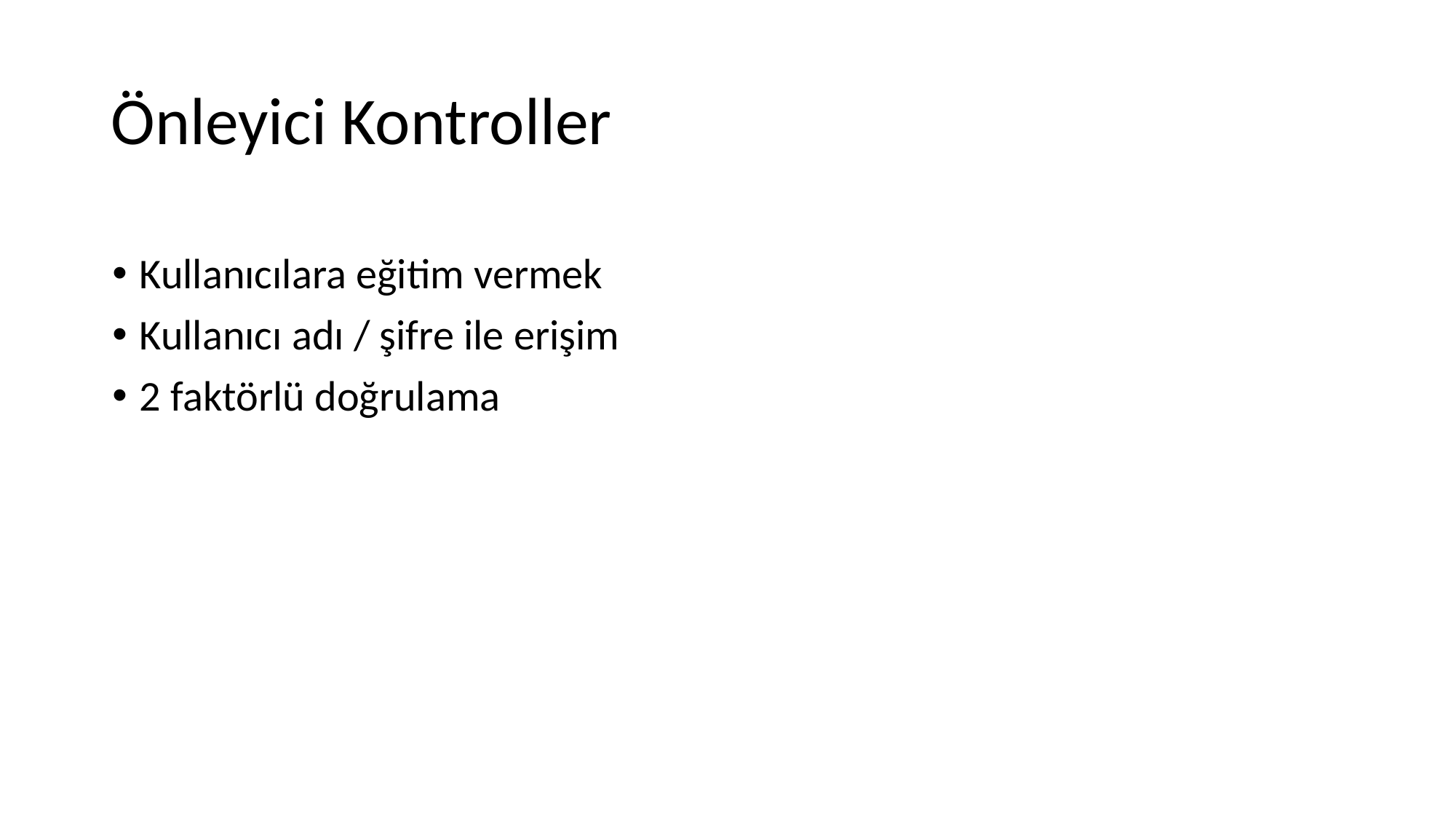

# Önleyici Kontroller
Kullanıcılara eğitim vermek
Kullanıcı adı / şifre ile erişim
2 faktörlü doğrulama